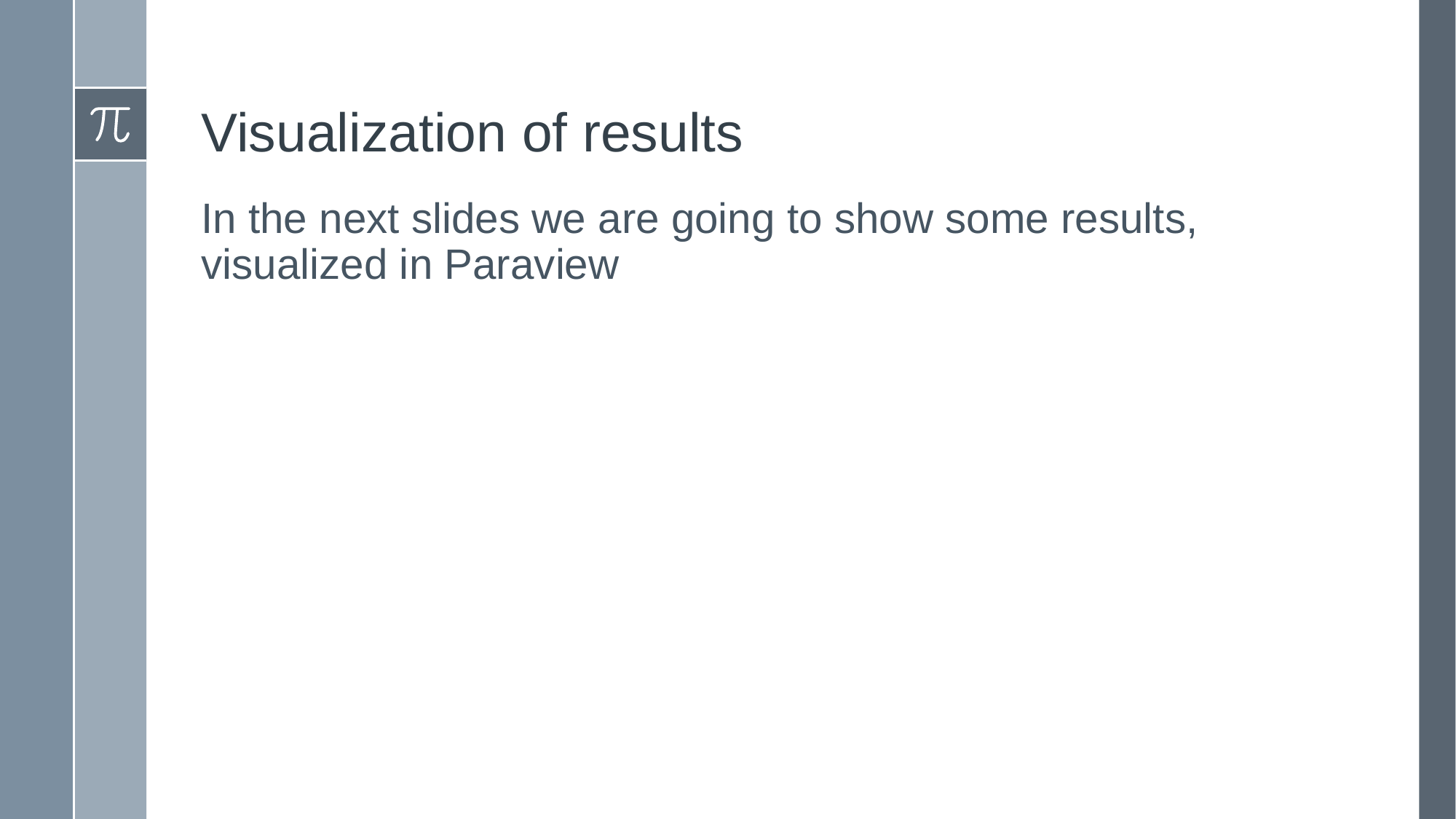

# Visualization of results
In the next slides we are going to show some results, visualized in Paraview